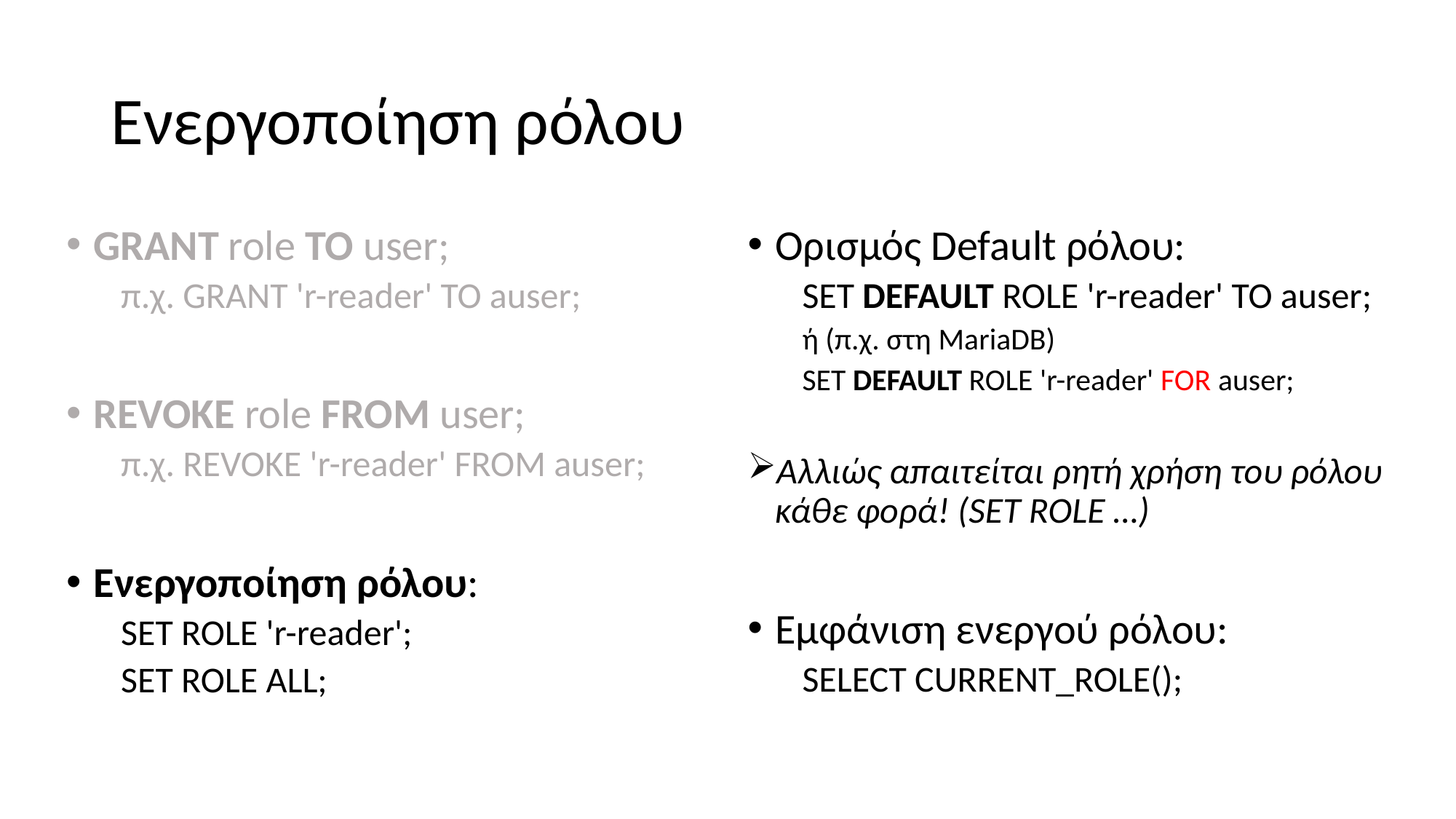

# Ενεργοποίηση ρόλου
GRANT role ΤΟ user;
π.χ. GRANT 'r-reader' TO auser;

REVOKE role FROM user;
π.χ. REVOKE 'r-reader' FROM auser;

Ενεργοποίηση ρόλου:
SET ROLE 'r-reader';
SET ROLE ALL;

Ορισμός Default ρόλου:
SET DEFAULT ROLE 'r-reader' TO auser;
ή (π.χ. στη MariaDB)
SET DEFAULT ROLE 'r-reader' FOR auser;

Αλλιώς απαιτείται ρητή χρήση του ρόλου κάθε φορά! (SET ROLE …)

Εμφάνιση ενεργού ρόλου:
SELECT CURRENT_ROLE();